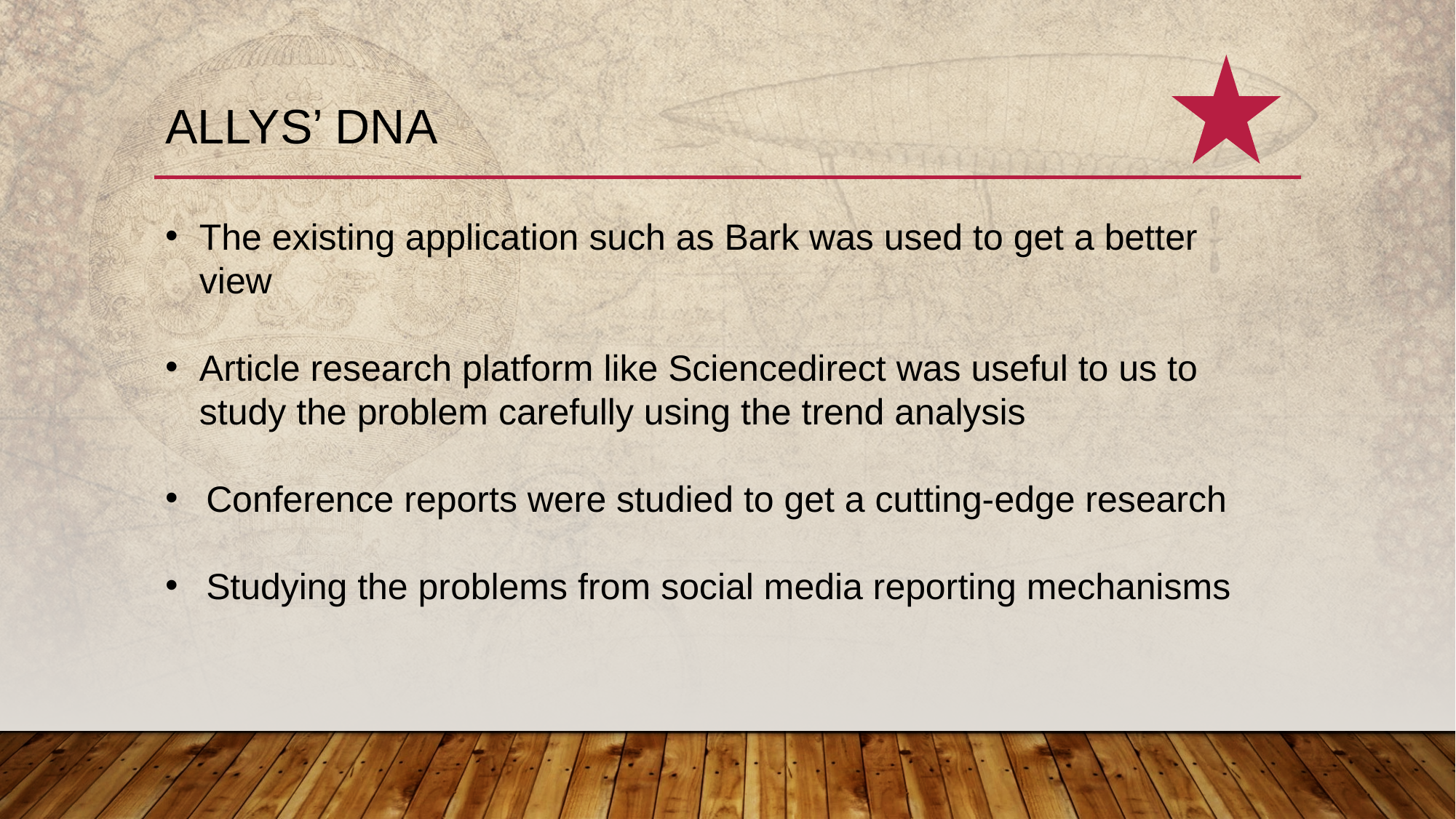

# Allys’ dna
The existing application such as Bark was used to get a better view

Article research platform like Sciencedirect was useful to us to study the problem carefully using the trend analysis

Conference reports were studied to get a cutting-edge research

Studying the problems from social media reporting mechanisms